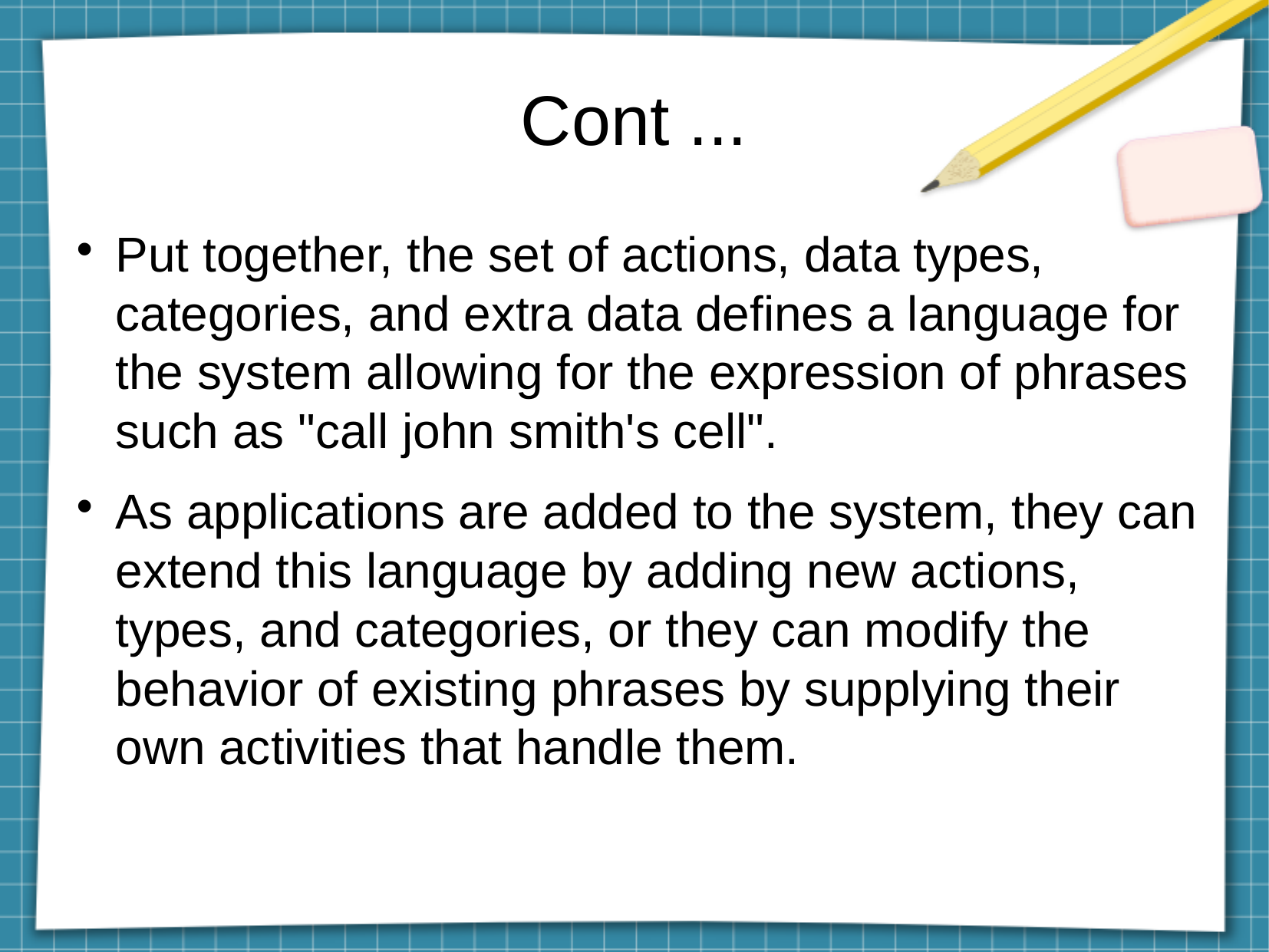

Cont ...
Put together, the set of actions, data types, categories, and extra data defines a language for the system allowing for the expression of phrases such as "call john smith's cell".
As applications are added to the system, they can extend this language by adding new actions, types, and categories, or they can modify the behavior of existing phrases by supplying their own activities that handle them.